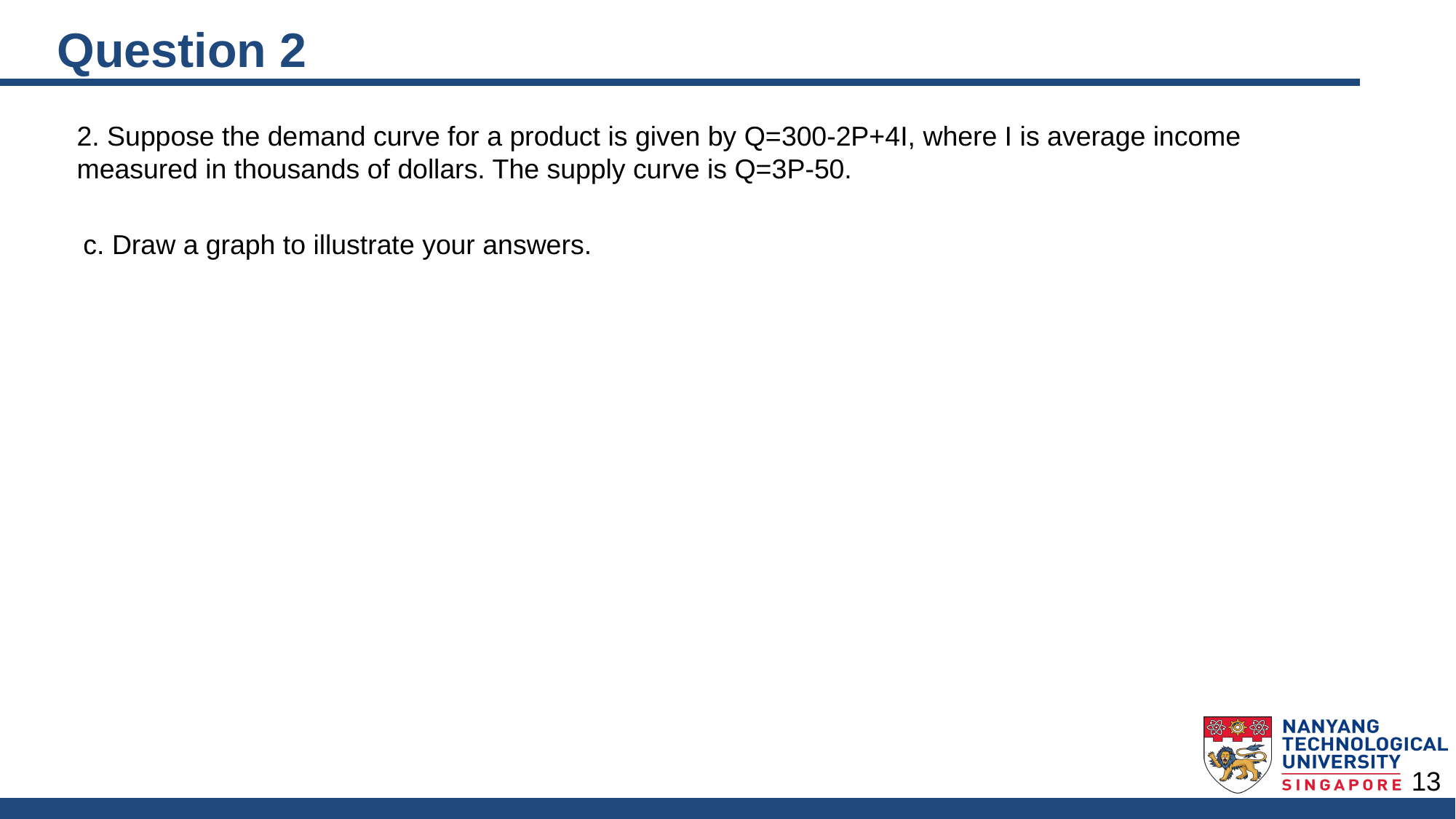

# Question 2
2. Suppose the demand curve for a product is given by Q=300-2P+4I, where I is average income measured in thousands of dollars. The supply curve is Q=3P-50.
c. Draw a graph to illustrate your answers.
13